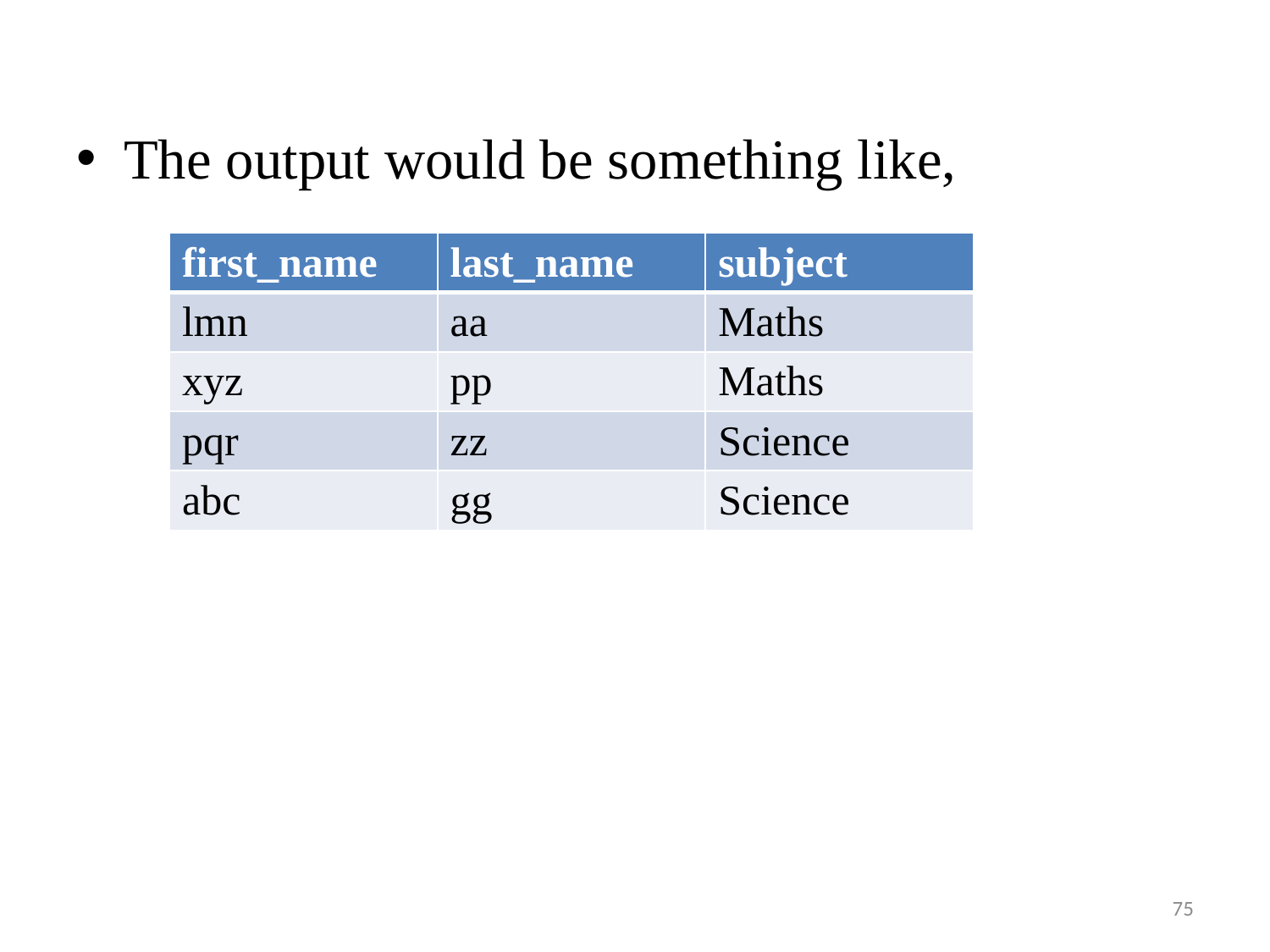

#
The output would be something like,
| first\_name | last\_name | subject |
| --- | --- | --- |
| lmn | aa | Maths |
| xyz | pp | Maths |
| pqr | zz | Science |
| abc | gg | Science |
75